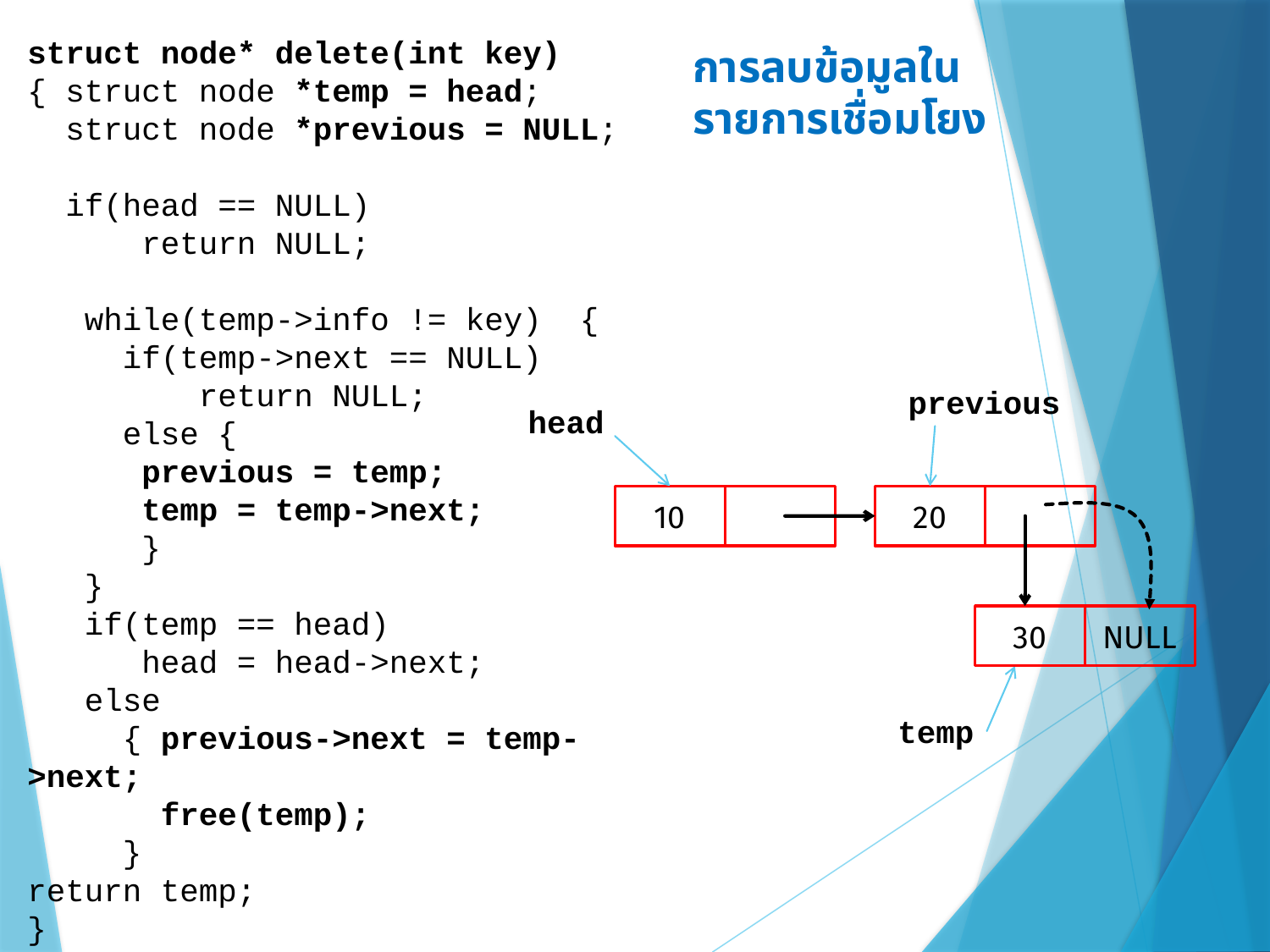

struct node* delete(int key)
{ struct node *temp = head;
  struct node *previous = NULL;

  if(head == NULL)
      return NULL;

   while(temp->info != key)  {
     if(temp->next == NULL)
         return NULL;
     else {
      previous = temp;
      temp = temp->next;
      }
   }
   if(temp == head)
      head = head->next;
   else
     { previous->next = temp->next;
       free(temp);
     }
return temp;
}
# การลบข้อมูลในรายการเชื่อมโยง
previous
head
10

20

30
NULL
temp